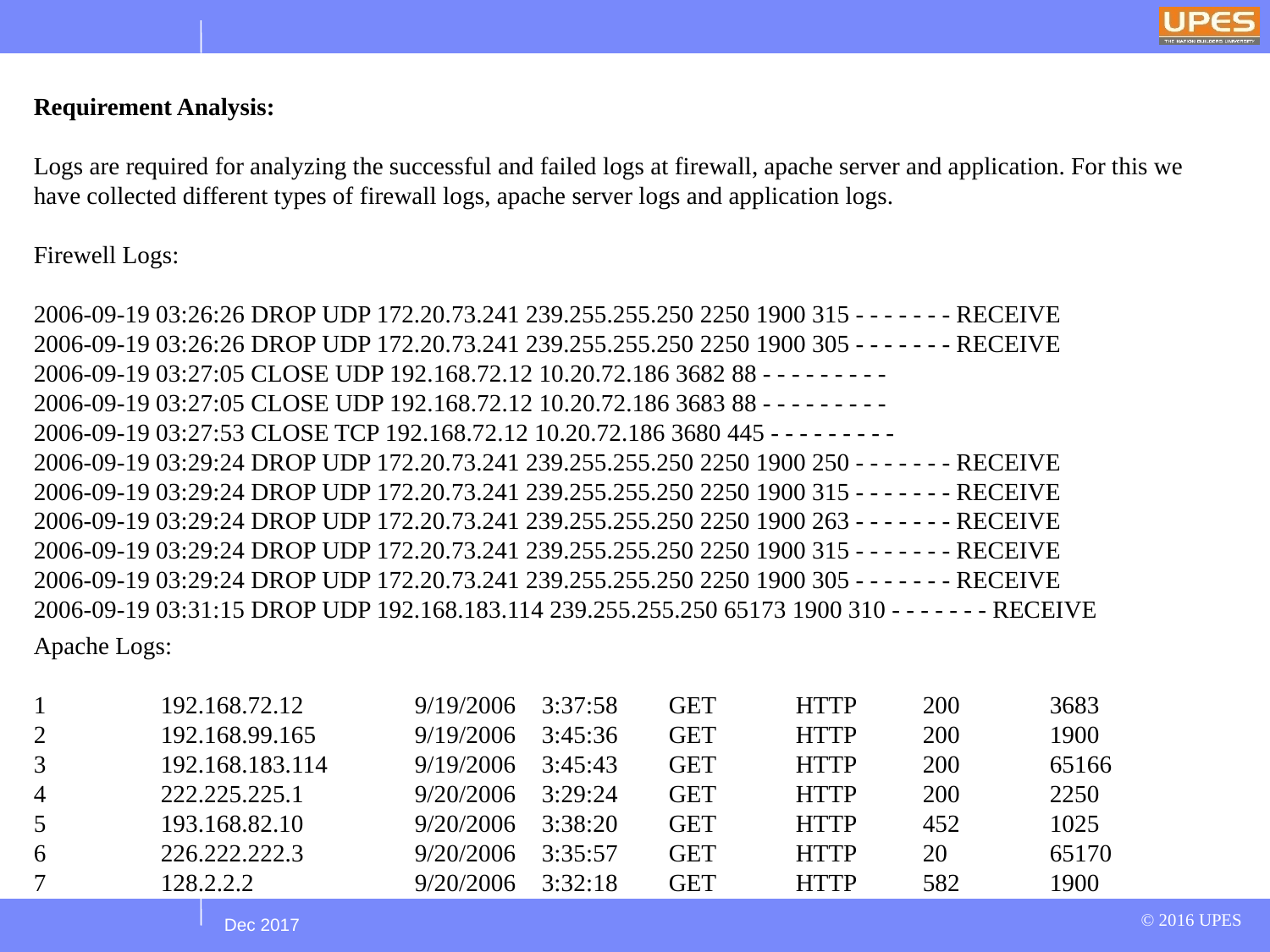

Requirement Analysis:

Logs are required for analyzing the successful and failed logs at firewall, apache server and application. For this we have collected different types of firewall logs, apache server logs and application logs.

Firewell Logs:

2006-09-19 03:26:26 DROP UDP 172.20.73.241 239.255.255.250 2250 1900 315 - - - - - - - RECEIVE
2006-09-19 03:26:26 DROP UDP 172.20.73.241 239.255.255.250 2250 1900 305 - - - - - - - RECEIVE
2006-09-19 03:27:05 CLOSE UDP 192.168.72.12 10.20.72.186 3682 88 - - - - - - - - -
2006-09-19 03:27:05 CLOSE UDP 192.168.72.12 10.20.72.186 3683 88 - - - - - - - - -
2006-09-19 03:27:53 CLOSE TCP 192.168.72.12 10.20.72.186 3680 445 - - - - - - - - -
2006-09-19 03:29:24 DROP UDP 172.20.73.241 239.255.255.250 2250 1900 250 - - - - - - - RECEIVE
2006-09-19 03:29:24 DROP UDP 172.20.73.241 239.255.255.250 2250 1900 315 - - - - - - - RECEIVE
2006-09-19 03:29:24 DROP UDP 172.20.73.241 239.255.255.250 2250 1900 263 - - - - - - - RECEIVE
2006-09-19 03:29:24 DROP UDP 172.20.73.241 239.255.255.250 2250 1900 315 - - - - - - - RECEIVE
2006-09-19 03:29:24 DROP UDP 172.20.73.241 239.255.255.250 2250 1900 305 - - - - - - - RECEIVE
2006-09-19 03:31:15 DROP UDP 192.168.183.114 239.255.255.250 65173 1900 310 - - - - - - - RECEIVE
Apache Logs:

1	192.168.72.12	9/19/2006	3:37:58	GET	HTTP	200	3683
2	192.168.99.165	9/19/2006	3:45:36	GET	HTTP	200	1900
3	192.168.183.114	9/19/2006	3:45:43	GET	HTTP	200	65166
4	222.225.225.1	9/20/2006	3:29:24	GET	HTTP	200	2250
5	193.168.82.10	9/20/2006	3:38:20	GET	HTTP	452	1025
6	226.222.222.3	9/20/2006	3:35:57	GET	HTTP	200	65170
7	128.2.2.2		9/20/2006	3:32:18	GET	HTTP	582	1900